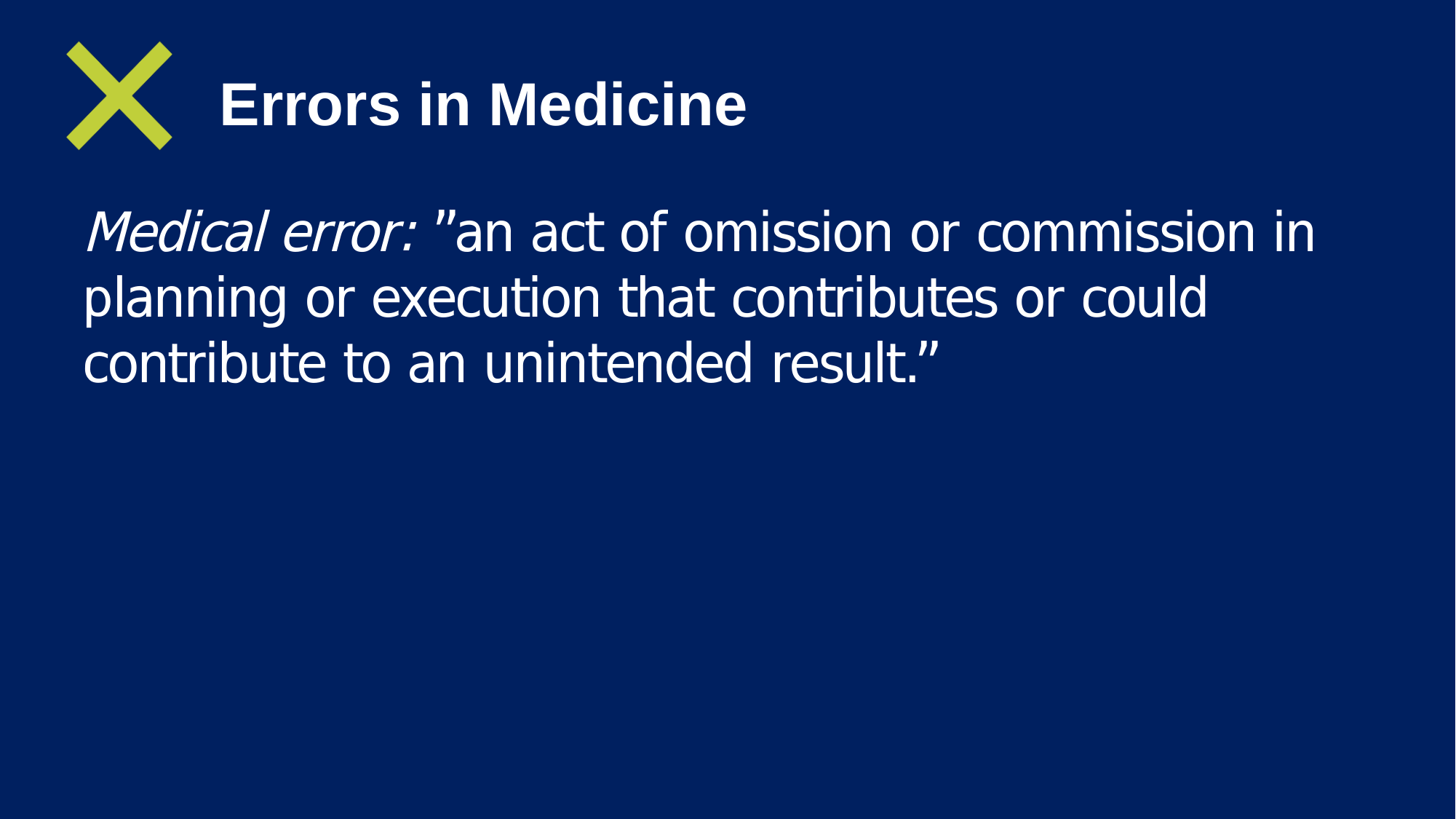

# Errors in Medicine
Medical error: ”an act of omission or commission in planning or execution that contributes or could contribute to an unintended result.”